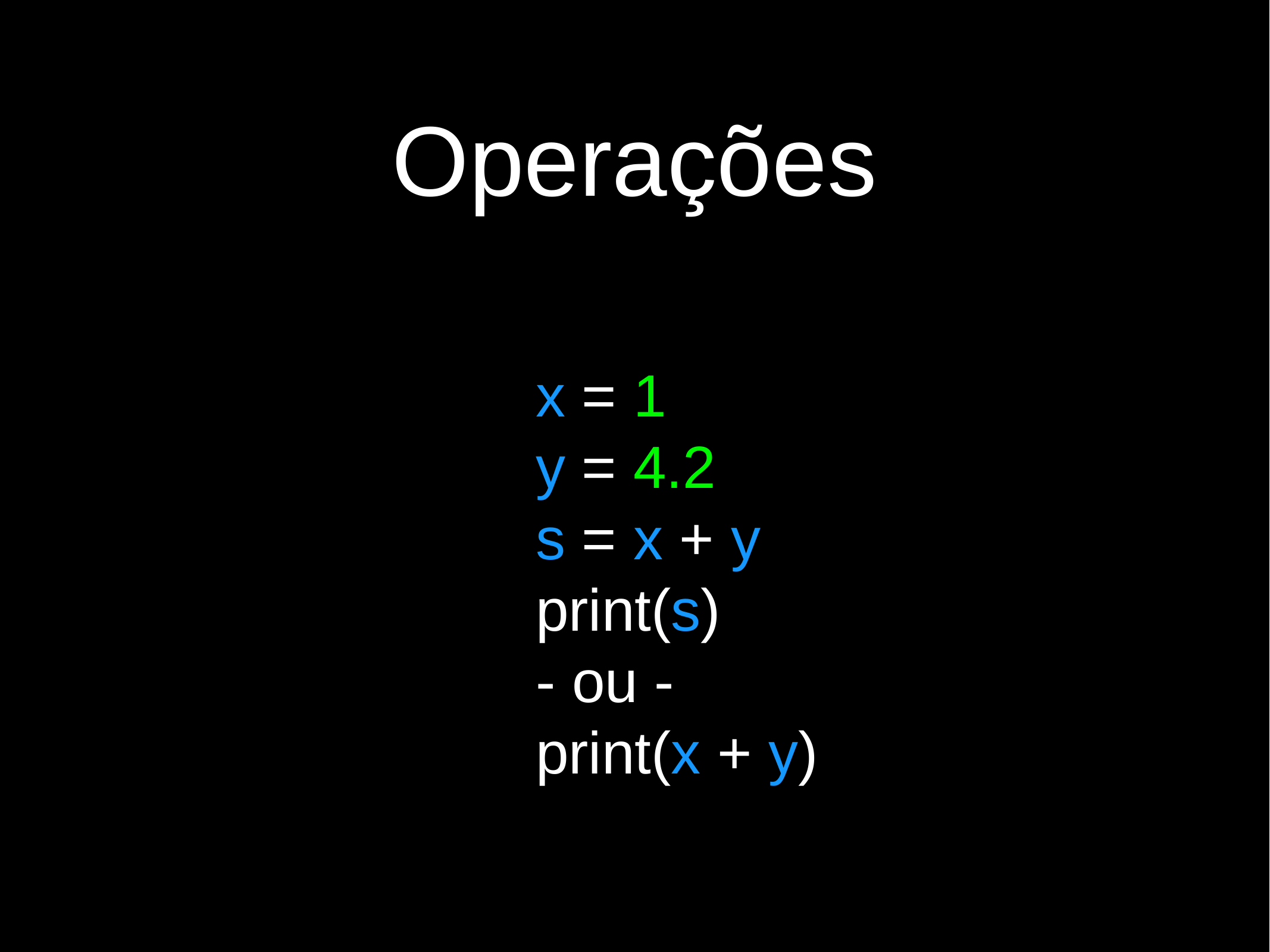

# Operações
x = 1
y = 4.2
s = x + y
print(s)
- ou -
print(x + y)